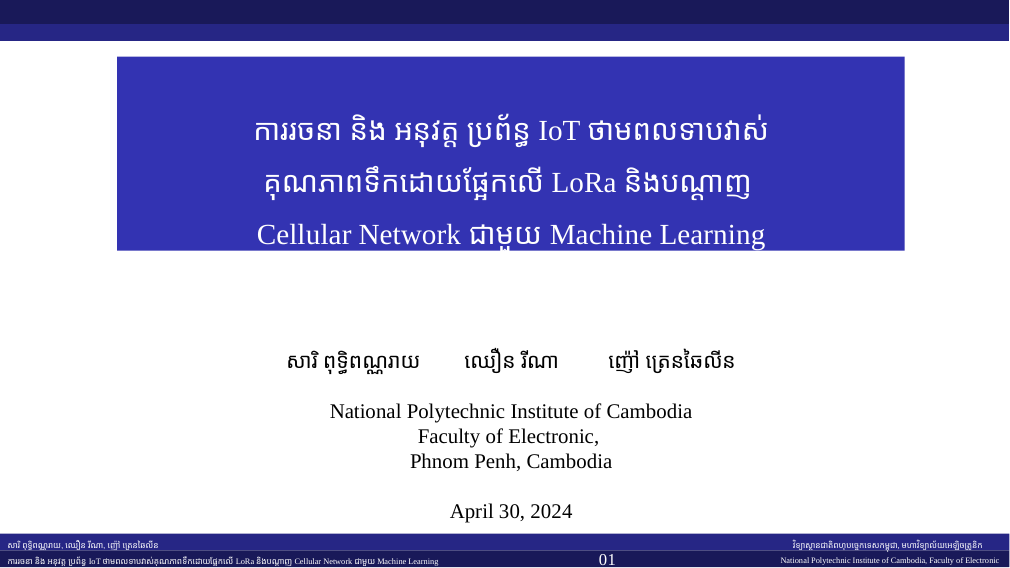

ការរចនា និង អនុវត្ត ប្រព័ន្ធ IoT ថាមពលទាបវាស់
គុណភាពទឹកដោយផ្អែកលើ LoRa និងបណ្ដាញ
Cellular Network ជាមួយ Machine Learning
សារិ ពុទ្ធិពណ្ណរាយ        ឈឿន រីណា         ​​ញ៉ៅ ត្រេនឆៃលីន

National Polytechnic Institute of Cambodia
Faculty of Electronic,
Phnom Penh, Cambodia

April 30, 2024
សារិ ពុទ្ធិពណ្ណរាយ, ឈឿន រីណា, ញ៉ៅ ត្រេនឆៃលីន
វិទ្យាស្ថានជាតិពហុបច្ចេកទេសកម្ពុជា, មហាវិទ្យាល័យអេឡិចត្រូនិក

National Polytechnic Institute of Cambodia, Faculty of Electronic
ការរចនា និង អនុវត្ត ប្រព័ន្ធ IoT ថាមពលទាបវាស់គុណភាពទឹកដោយផ្អែកលើ LoRa និងបណ្ដាញ Cellular Network ជាមួយ Machine Learning
01